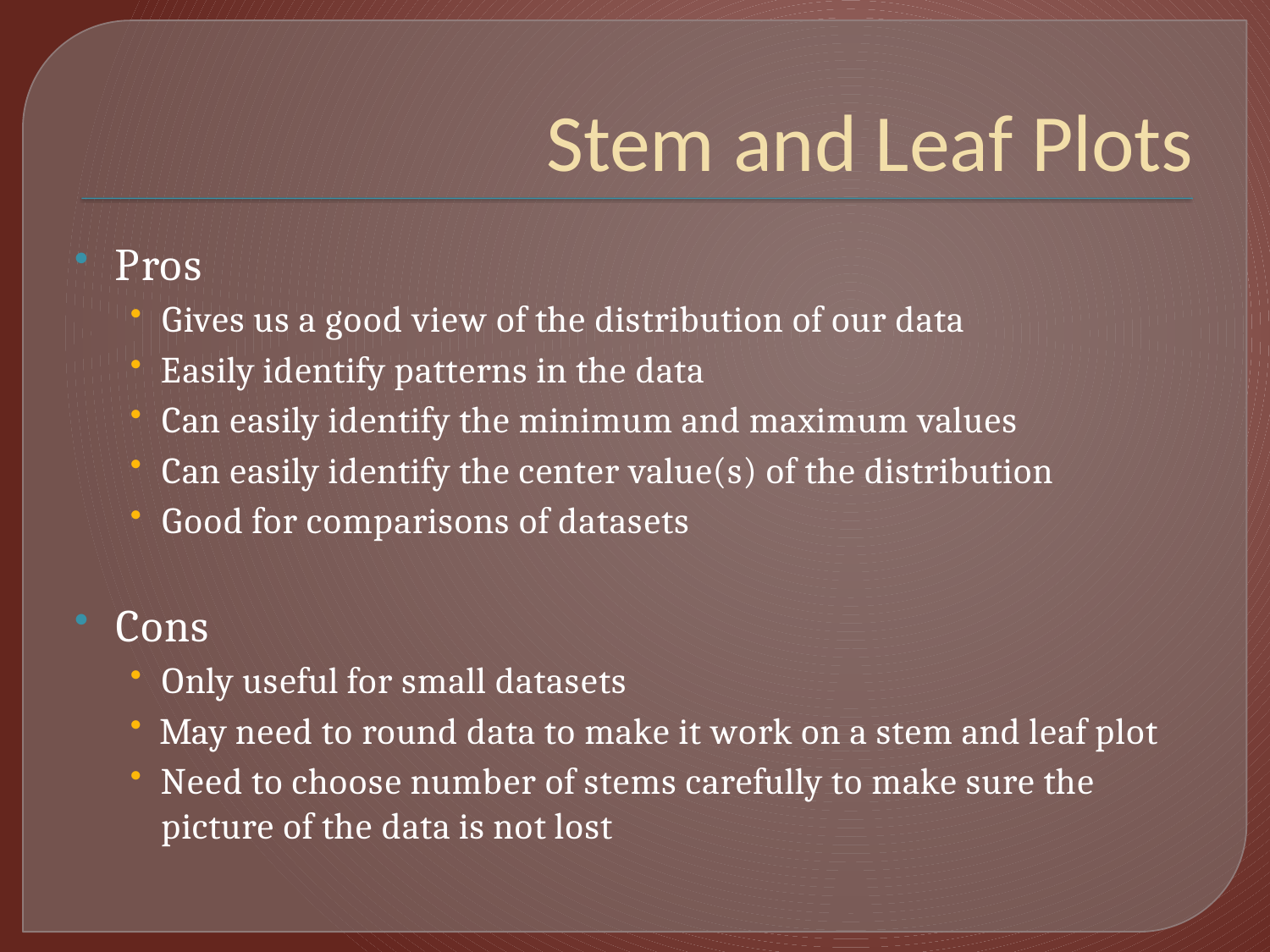

# Stem and Leaf Plots
Pros
Gives us a good view of the distribution of our data
Easily identify patterns in the data
Can easily identify the minimum and maximum values
Can easily identify the center value(s) of the distribution
Good for comparisons of datasets

Cons
Only useful for small datasets
May need to round data to make it work on a stem and leaf plot
Need to choose number of stems carefully to make sure the picture of the data is not lost